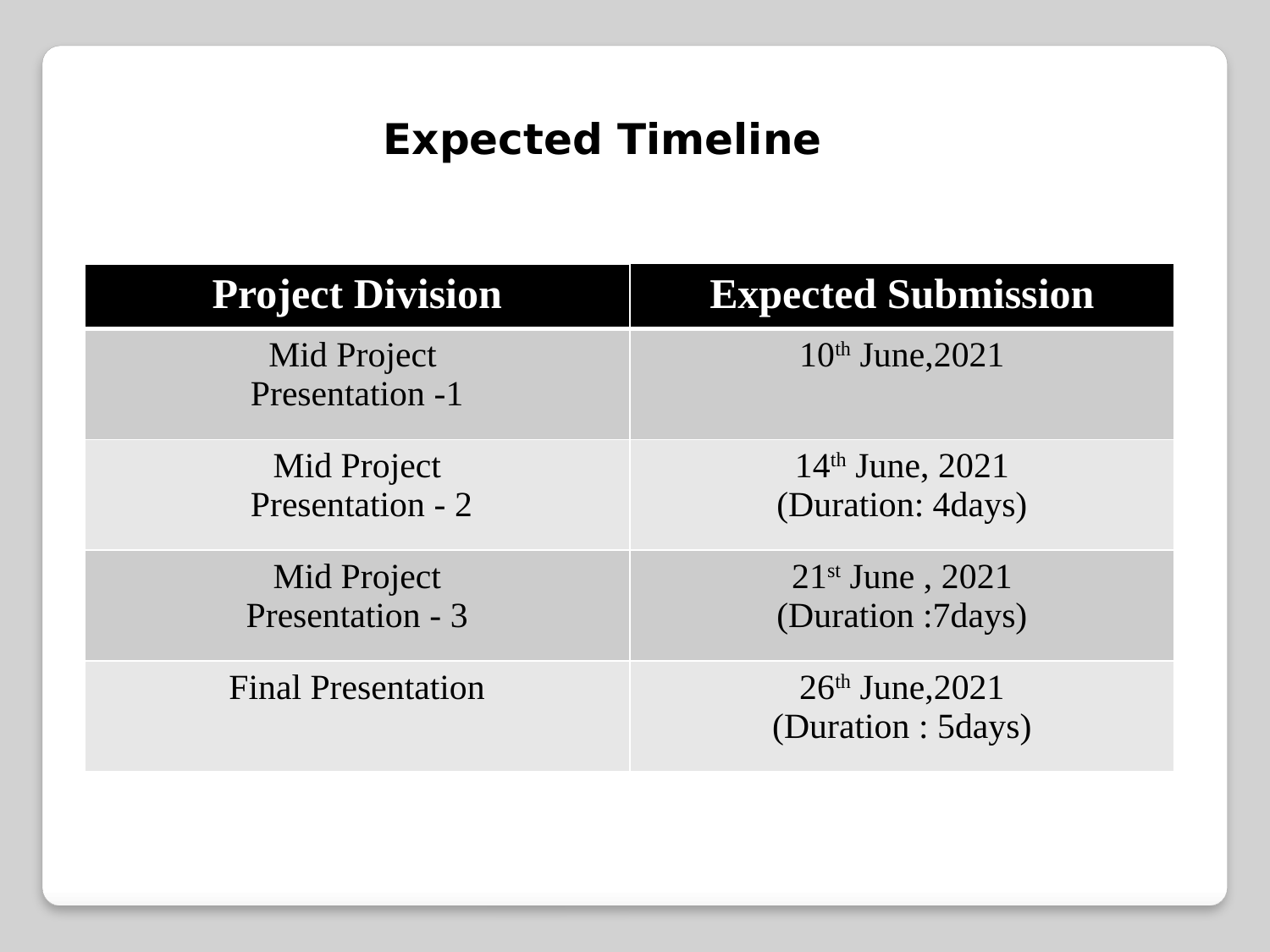

Expected Timeline
| Project Division | Expected Submission |
| --- | --- |
| Mid Project Presentation -1 | 10th June,2021 |
| Mid Project Presentation - 2 | 14th June, 2021 (Duration: 4days) |
| Mid Project Presentation - 3 | 21st June , 2021 (Duration :7days) |
| Final Presentation | 26th June,2021 (Duration : 5days) |